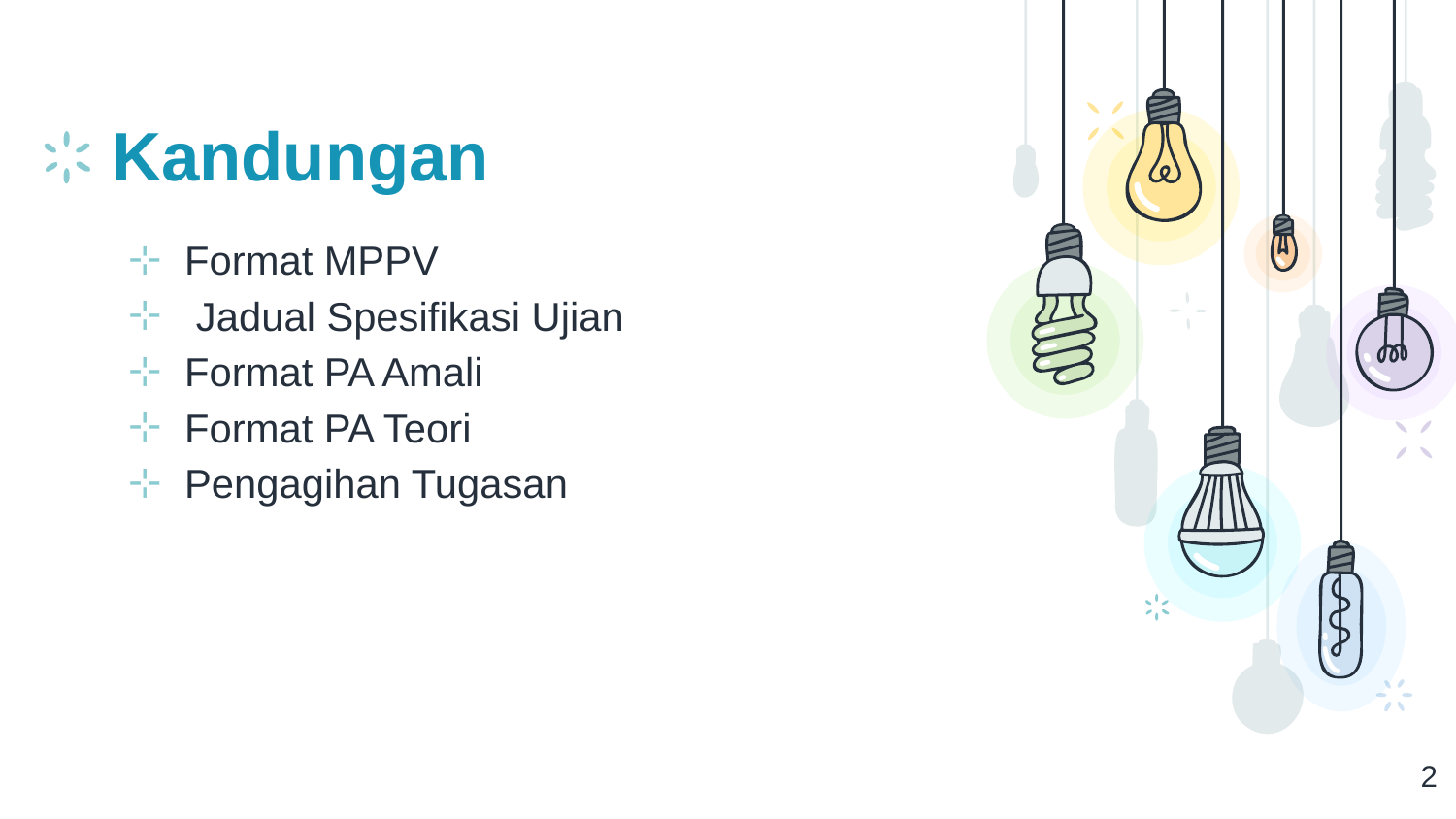

# Kandungan
Format MPPV
 Jadual Spesifikasi Ujian
Format PA Amali
Format PA Teori
Pengagihan Tugasan

2